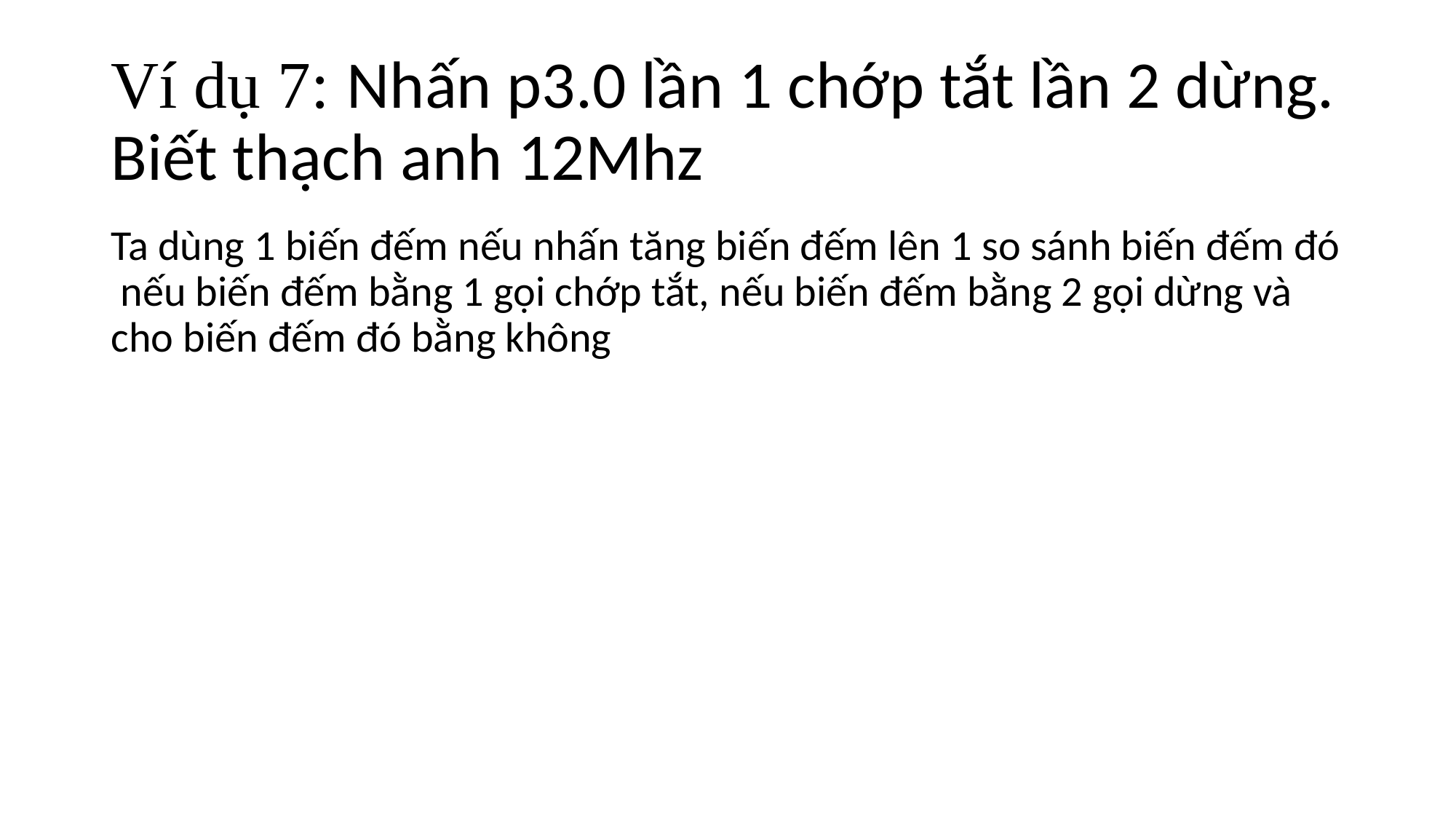

# Ví dụ 7: Nhấn p3.0 lần 1 chớp tắt lần 2 dừng. Biết thạch anh 12Mhz
Ta dùng 1 biến đếm nếu nhấn tăng biến đếm lên 1 so sánh biến đếm đó  nếu biến đếm bằng 1 gọi chớp tắt, nếu biến đếm bằng 2 gọi dừng và cho biến đếm đó bằng không